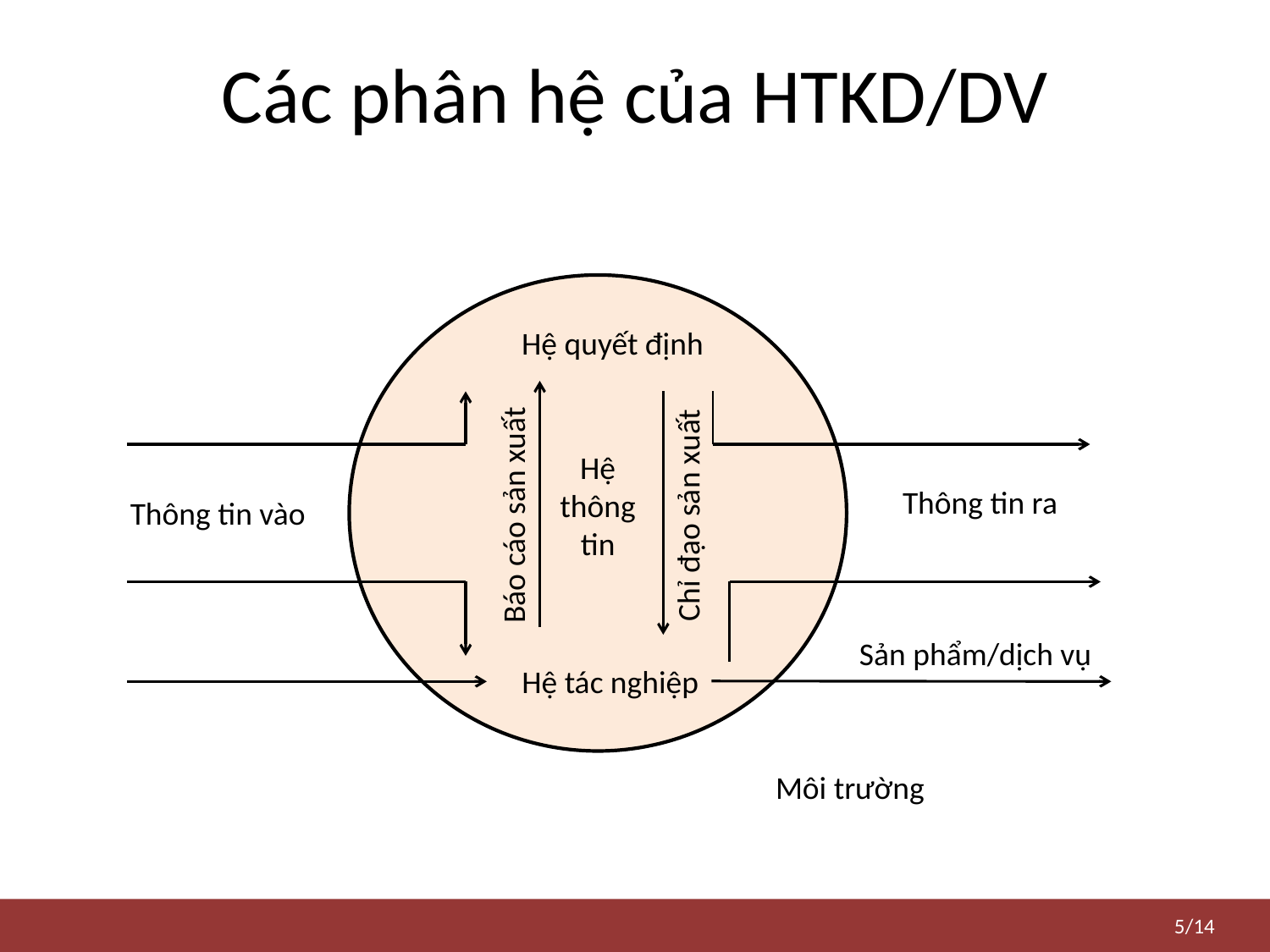

# Các phân hệ của HTKD/DV

Hệ quyết định
Hệ thông tin
Thông tin ra
Thông tin vào
Báo cáo sản xuất
Chỉ đạo sản xuất
Sản phẩm/dịch vụ
Hệ tác nghiệp
Môi trường